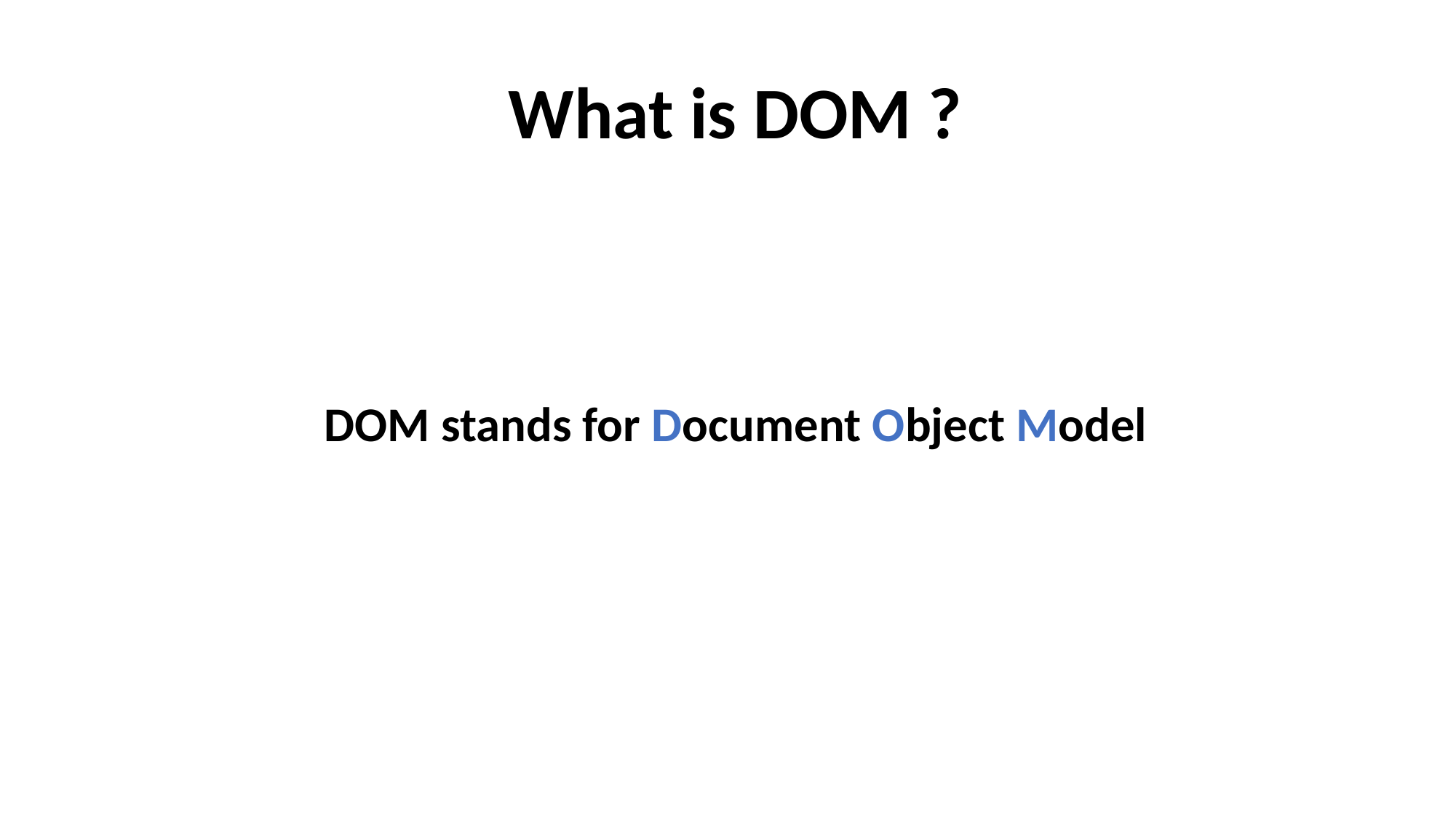

What is DOM ?
DOM stands for Document Object Model